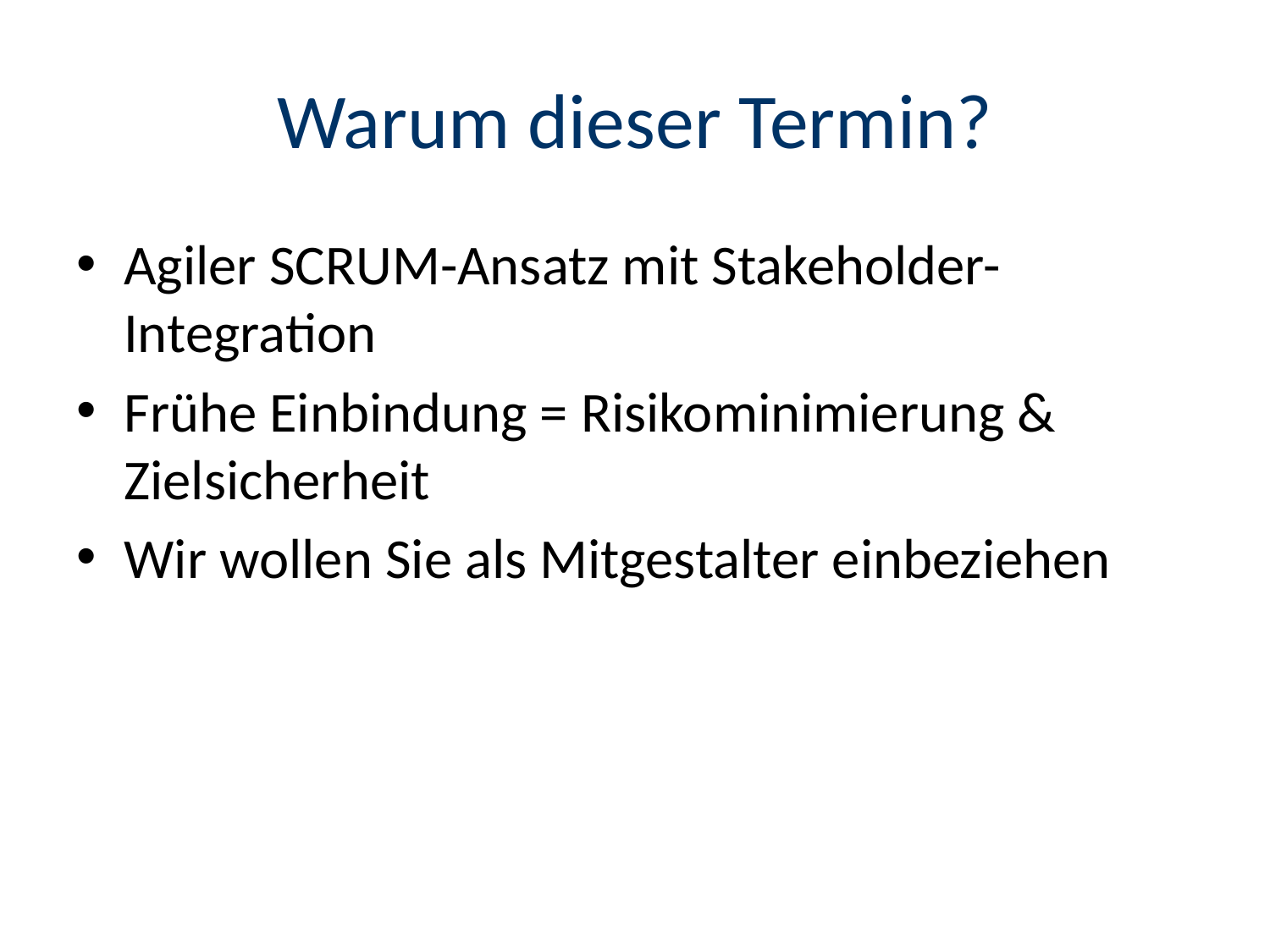

# Warum dieser Termin?
Agiler SCRUM-Ansatz mit Stakeholder-Integration
Frühe Einbindung = Risikominimierung & Zielsicherheit
Wir wollen Sie als Mitgestalter einbeziehen